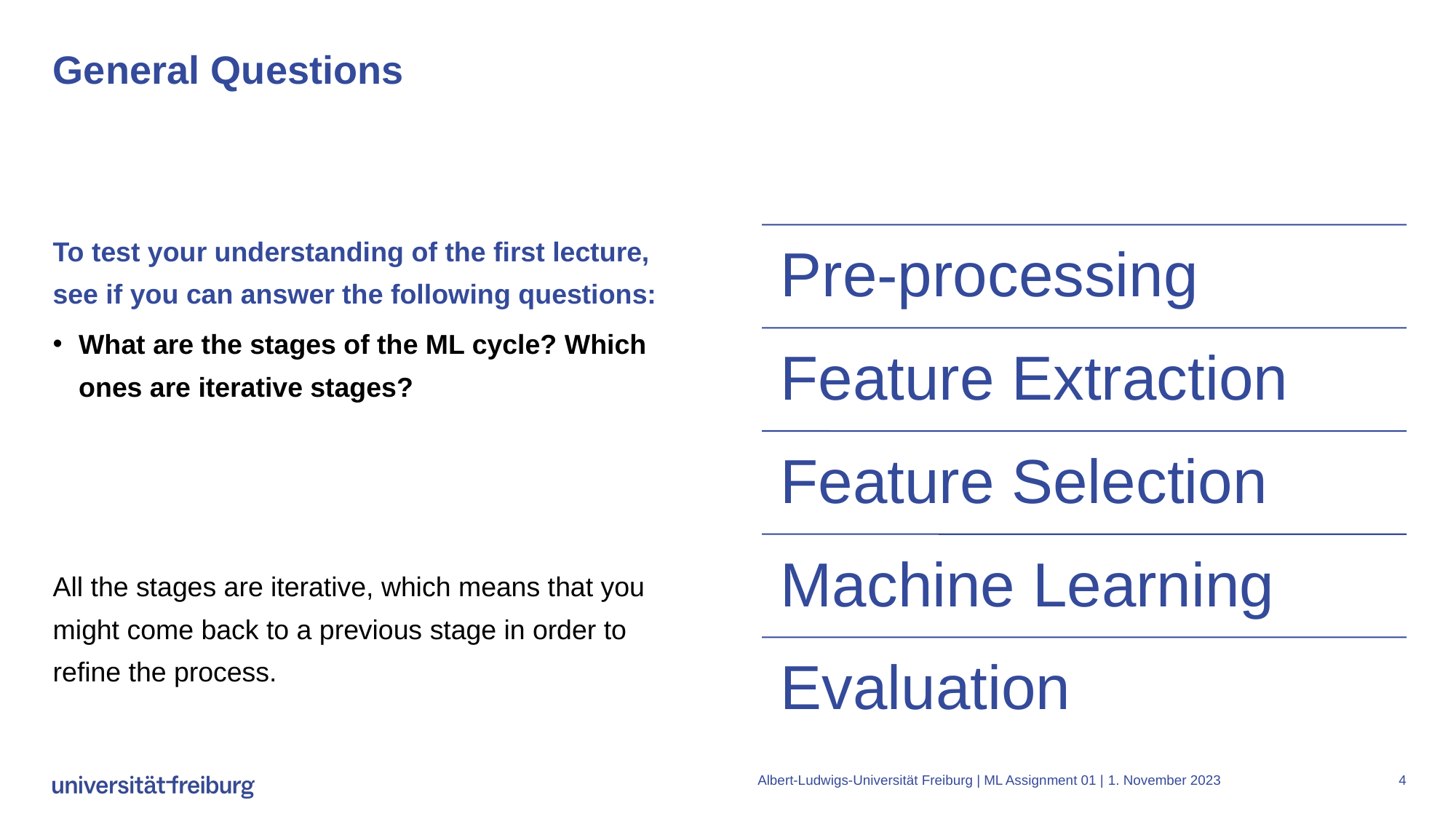

# General Questions
Pre-processing
Feature Extraction
Feature Selection
Machine Learning
Evaluation
To test your understanding of the first lecture, see if you can answer the following questions:
What are the stages of the ML cycle? Which ones are iterative stages?

All the stages are iterative, which means that you might come back to a previous stage in order to refine the process.

Albert-Ludwigs-Universität Freiburg | ML Assignment 01 |
1. November 2023
4